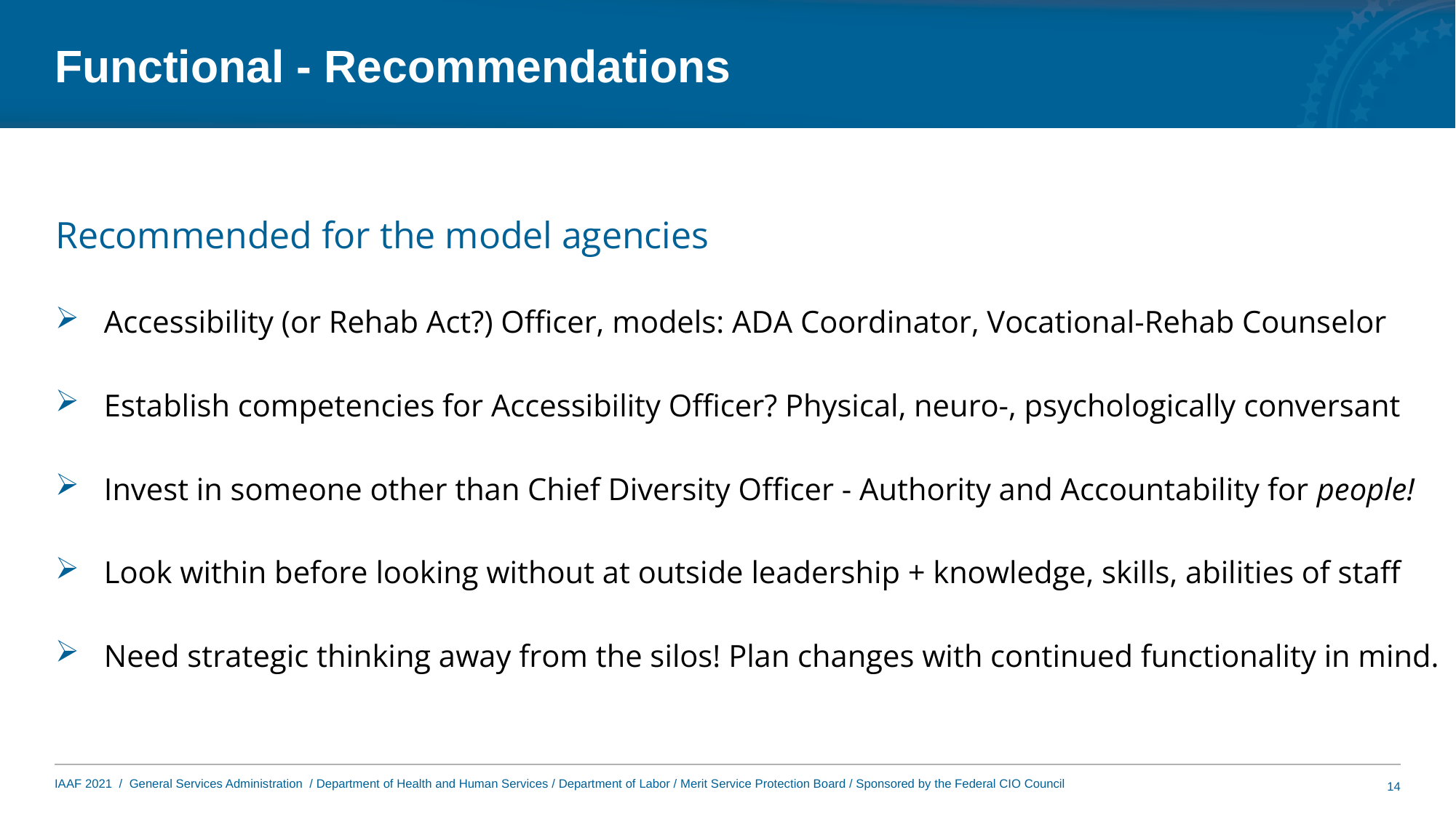

# Functional - Recommendations
Recommended for the model agencies
Accessibility (or Rehab Act?) Officer, models: ADA Coordinator, Vocational-Rehab Counselor
Establish competencies for Accessibility Officer? Physical, neuro-, psychologically conversant
Invest in someone other than Chief Diversity Officer - Authority and Accountability for people!
Look within before looking without at outside leadership + knowledge, skills, abilities of staff
Need strategic thinking away from the silos! Plan changes with continued functionality in mind.
14